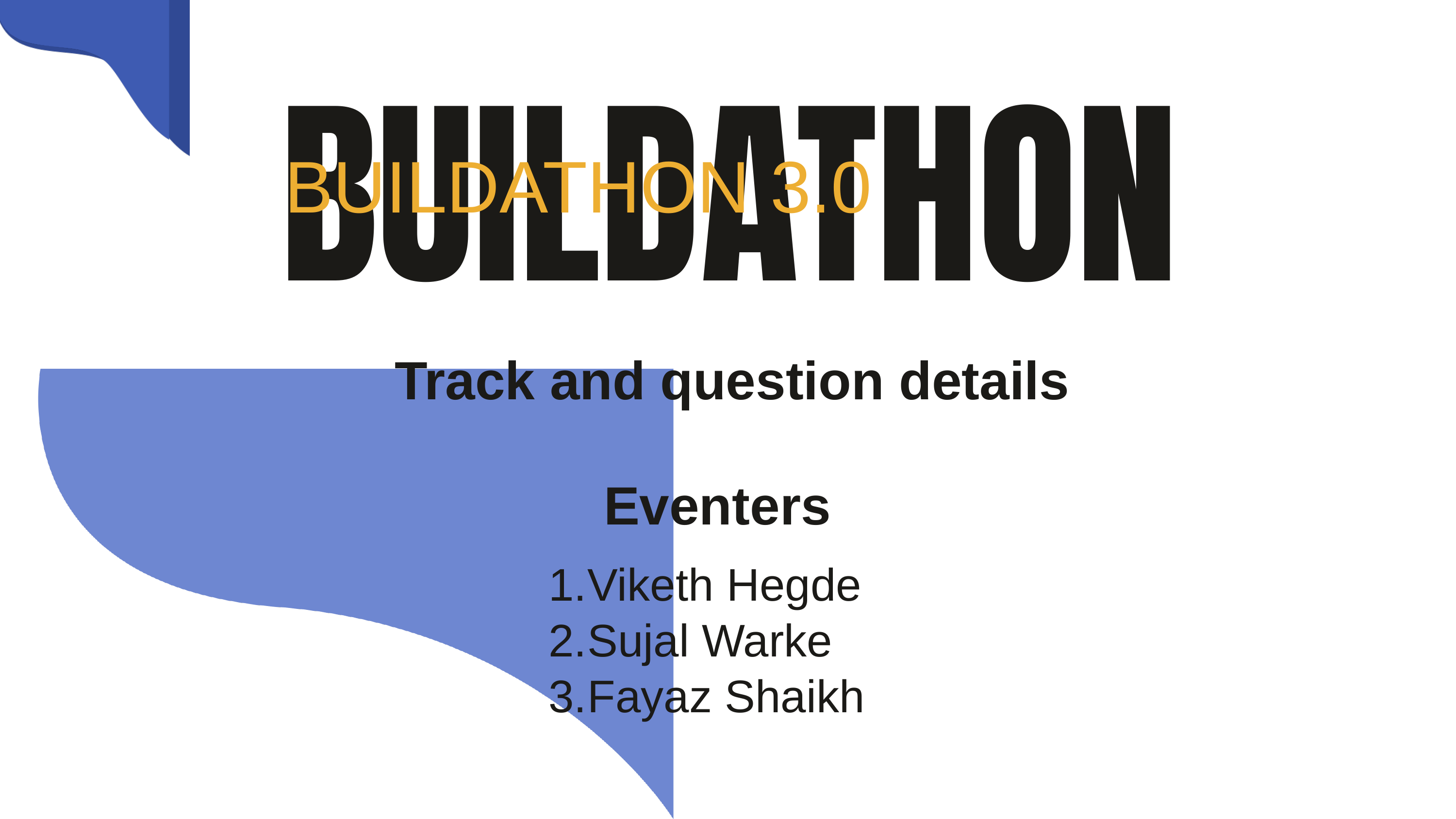

BUILDATHON
BUILDATHON 3.0
Track and question details

Eventers
Viketh Hegde
Sujal Warke
Fayaz Shaikh